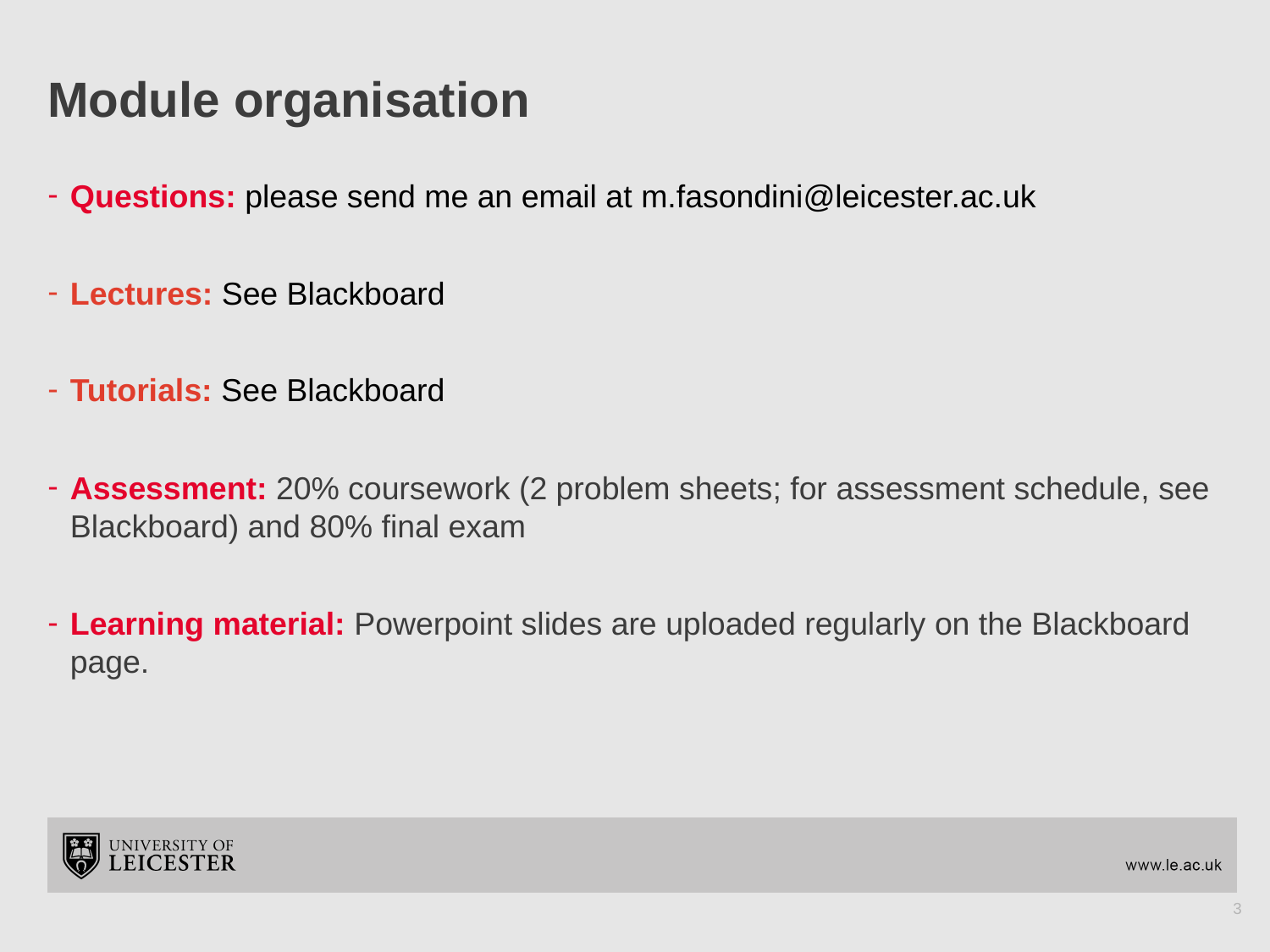

# Module organisation
Questions: please send me an email at m.fasondini@leicester.ac.uk

Lectures: See Blackboard

Tutorials: See Blackboard

Assessment: 20% coursework (2 problem sheets; for assessment schedule, see Blackboard) and 80% final exam

Learning material: Powerpoint slides are uploaded regularly on the Blackboard page.

3